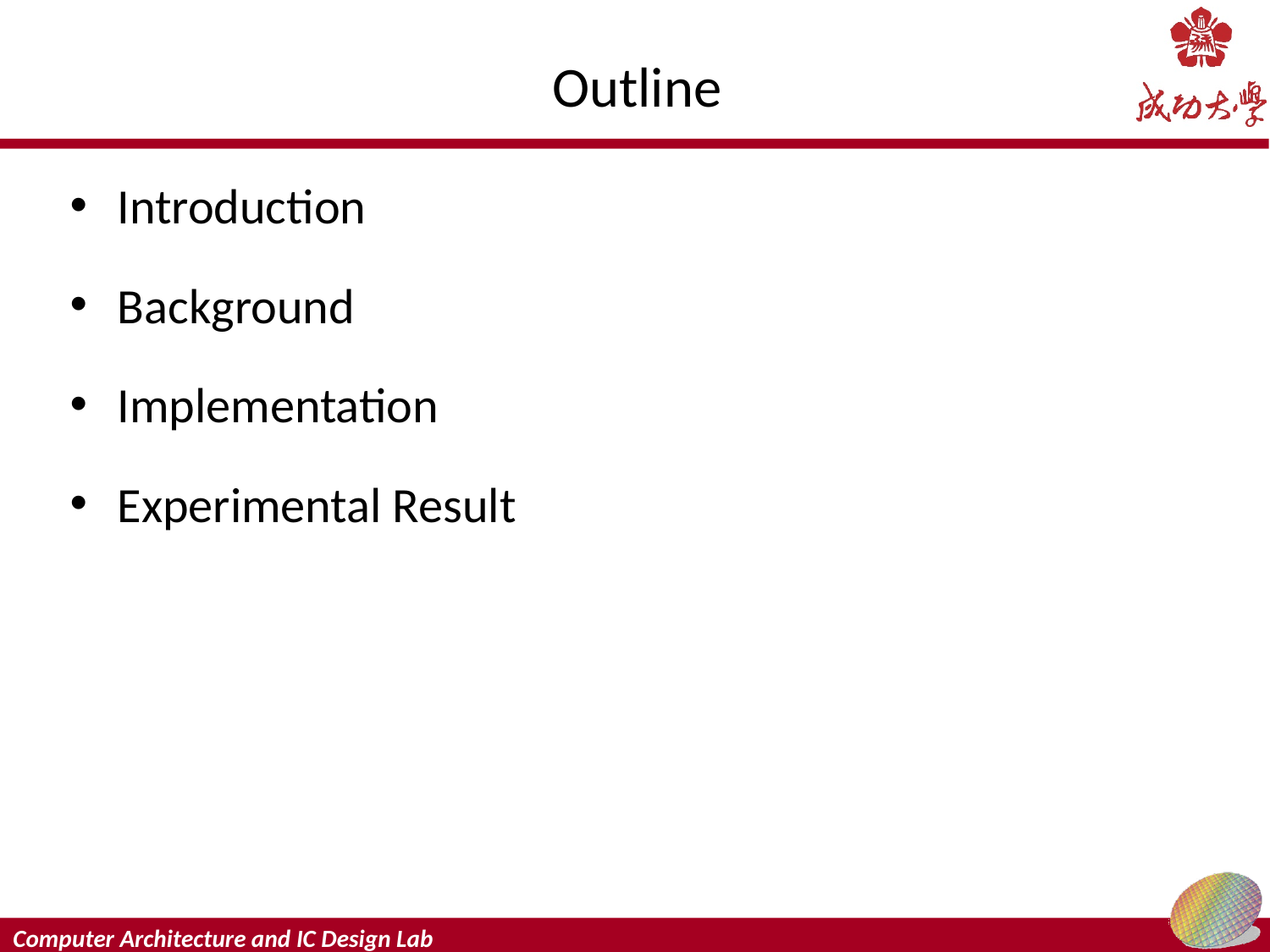

# Outline
Introduction
Background
Implementation
Experimental Result